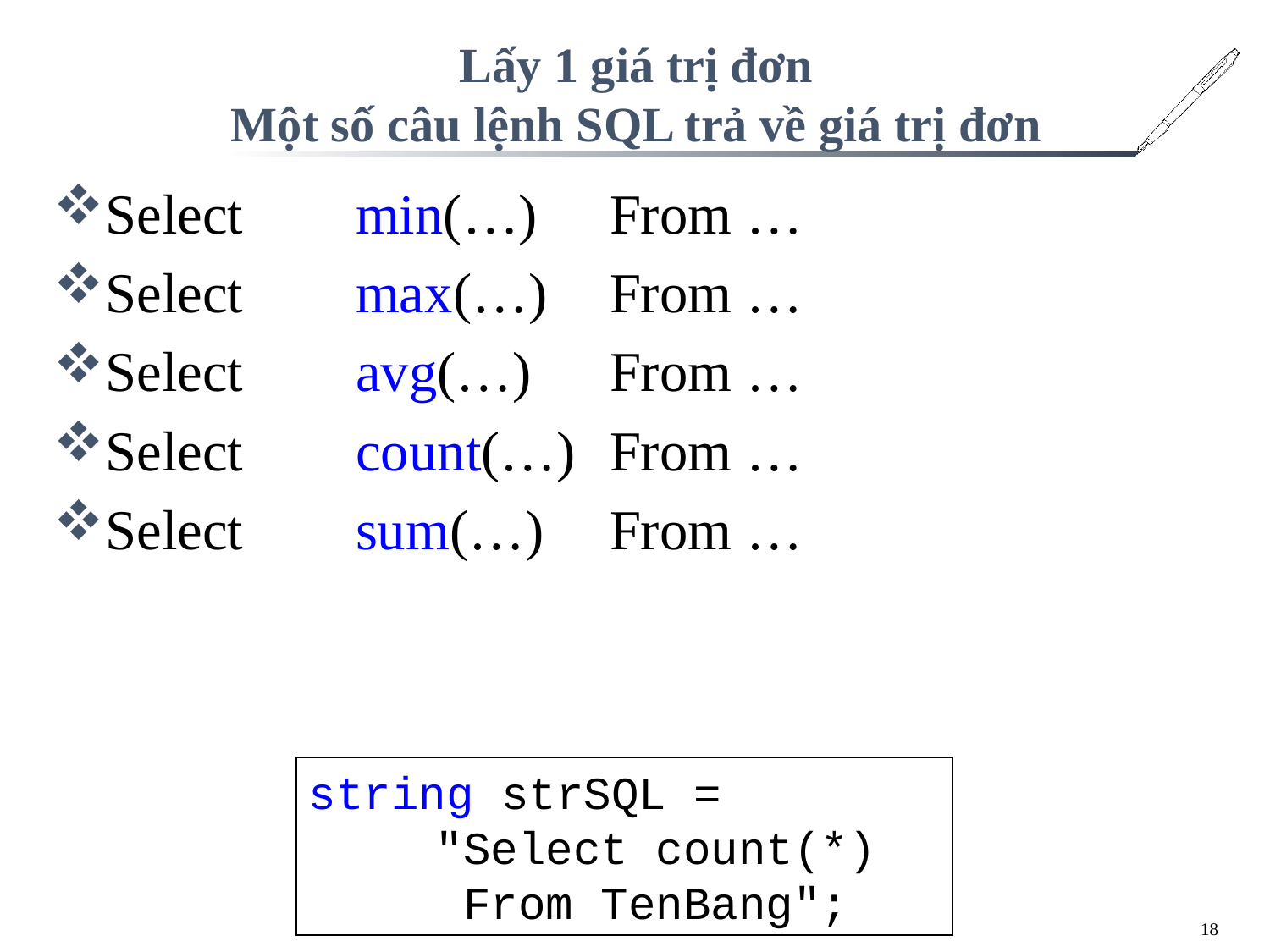

# Lấy 1 giá trị đơn Một số câu lệnh SQL trả về giá trị đơn
Select 	min(…) 	From …
Select 	max(…) 	From …
Select 	avg(…) 	From …
Select 	count(…) 	From …
Select 	sum(…) 	From …
string strSQL =
	"Select count(*)
	 From TenBang";
18